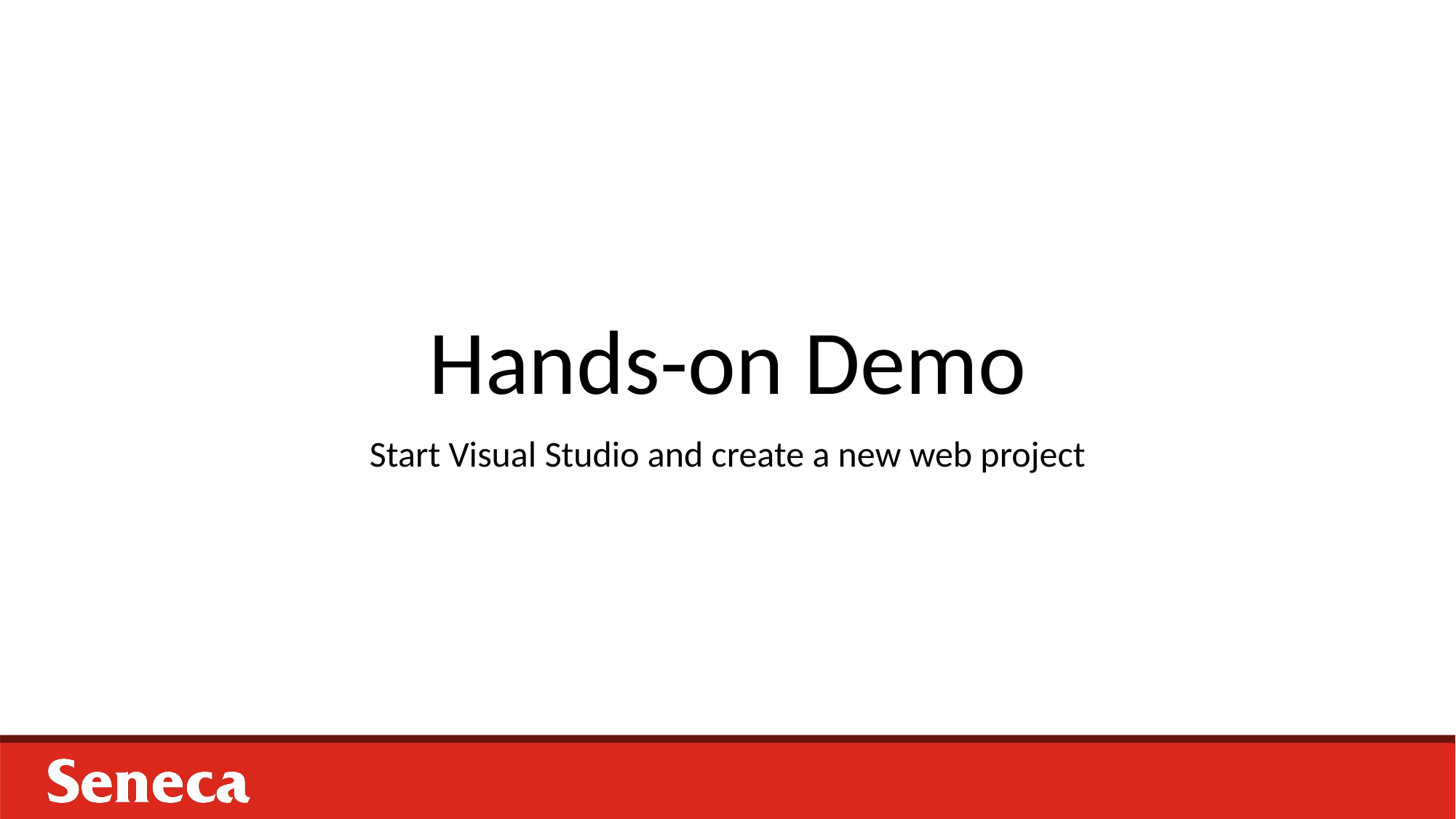

# Hands-on Demo
Start Visual Studio and create a new web project